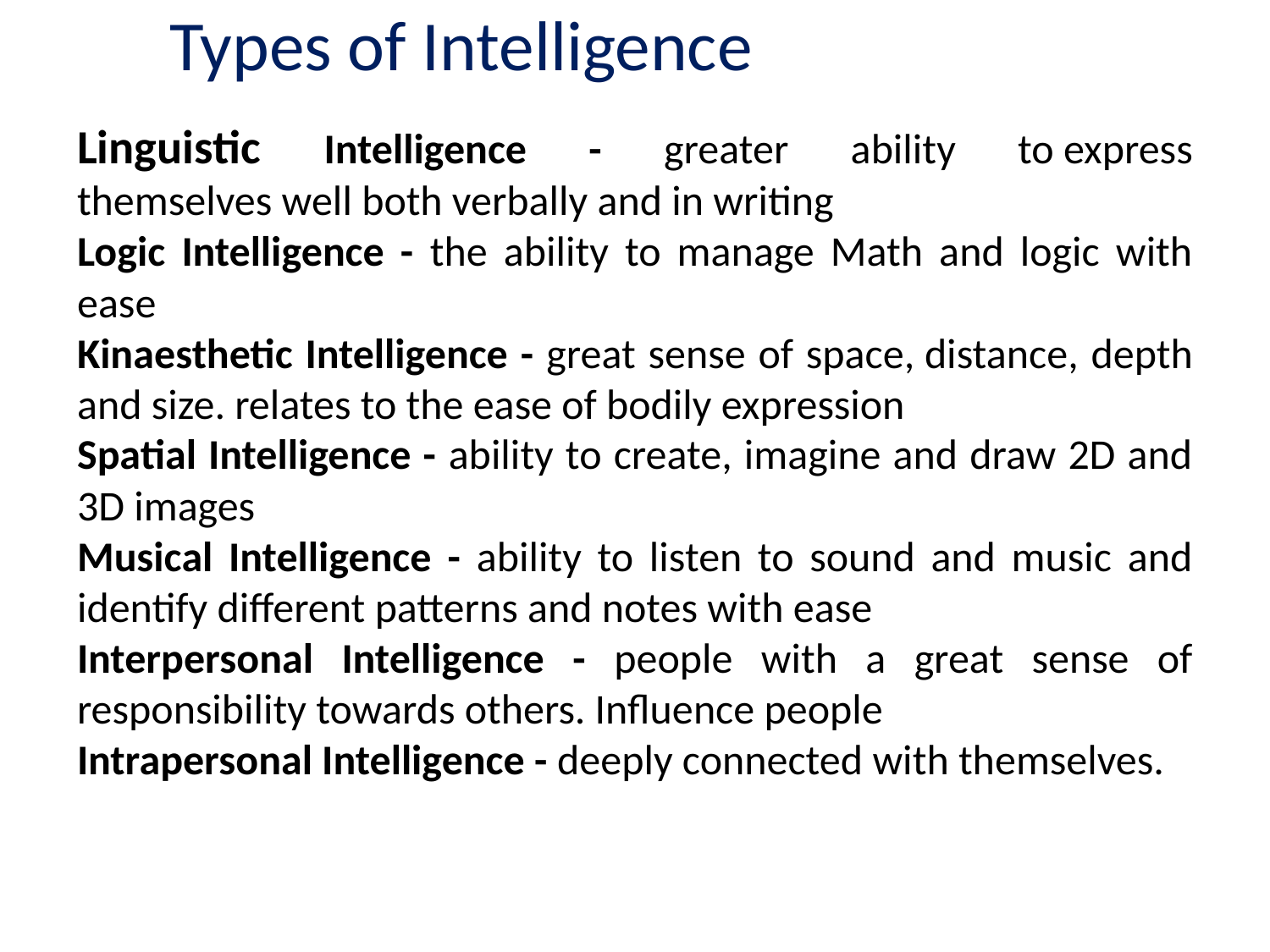

# Types of Intelligence
Linguistic Intelligence - greater ability to express themselves well both verbally and in writing
Logic Intelligence - the ability to manage Math and logic with ease
Kinaesthetic Intelligence - great sense of space, distance, depth and size. relates to the ease of bodily expression
Spatial Intelligence - ability to create, imagine and draw 2D and 3D images
Musical Intelligence - ability to listen to sound and music and identify different patterns and notes with ease
Interpersonal Intelligence - people with a great sense of responsibility towards others. Influence people
Intrapersonal Intelligence - deeply connected with themselves.